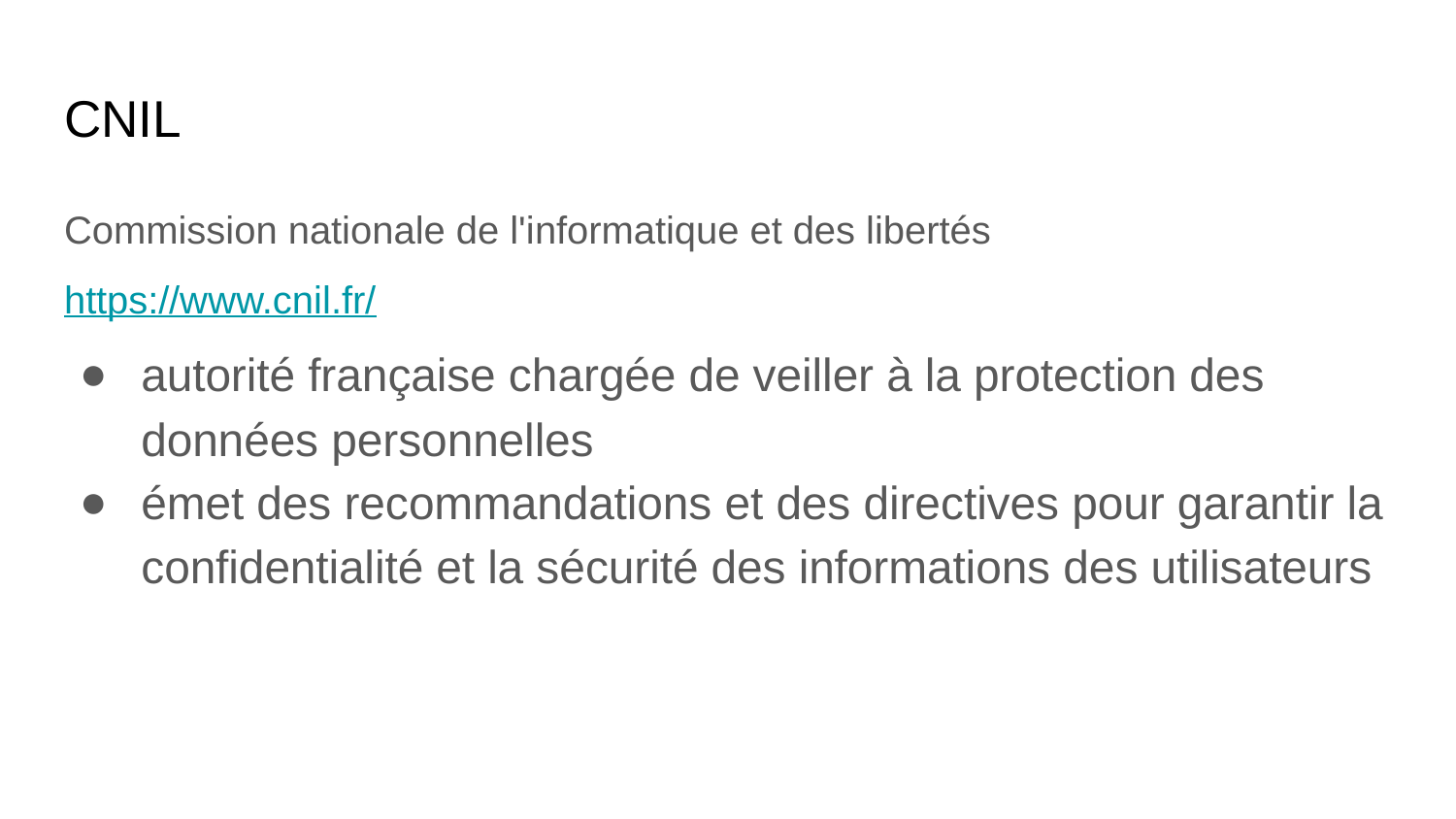

# CNIL
Commission nationale de l'informatique et des libertés
https://www.cnil.fr/
autorité française chargée de veiller à la protection des données personnelles
émet des recommandations et des directives pour garantir la confidentialité et la sécurité des informations des utilisateurs